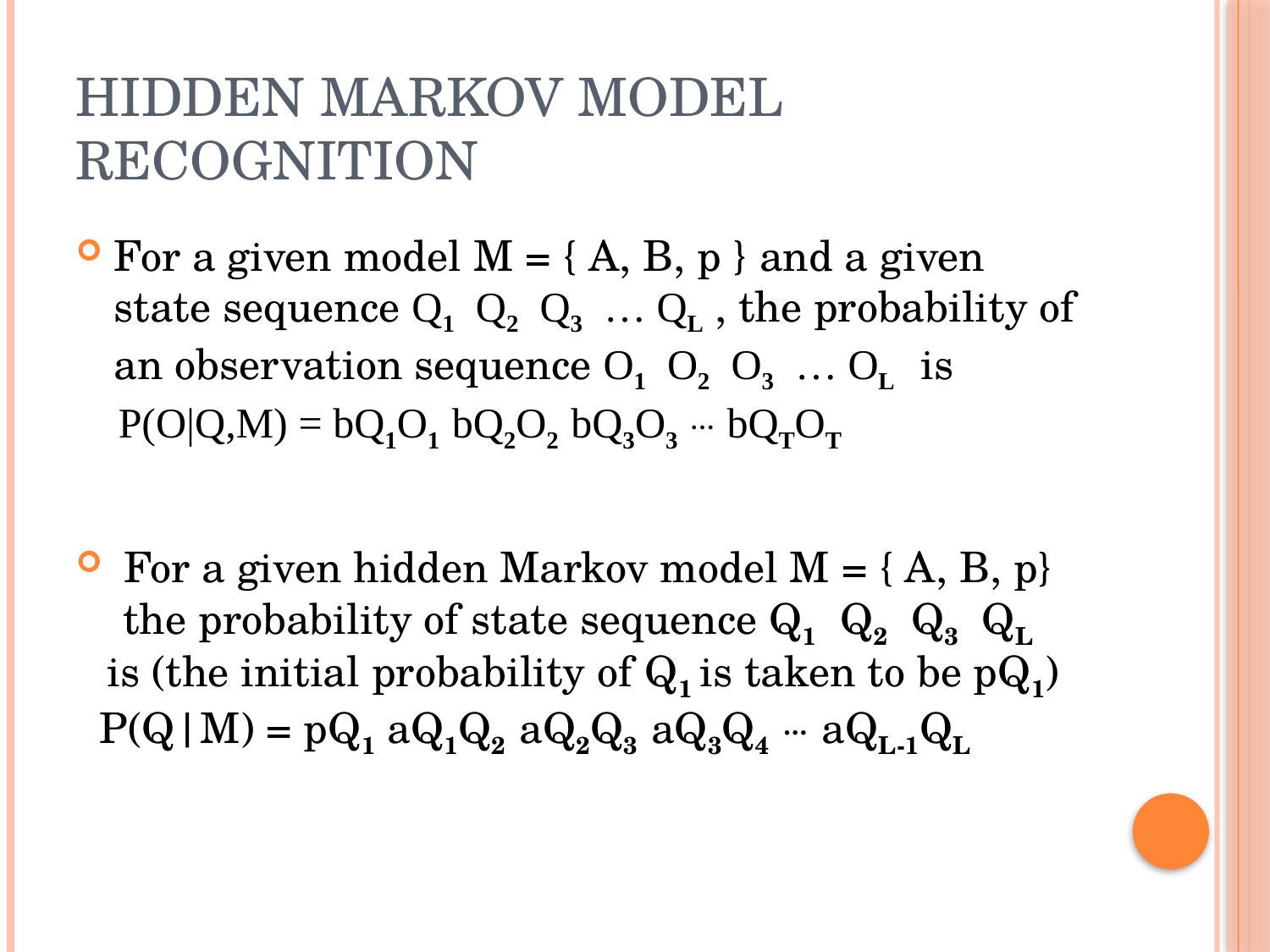

# Hidden markov model recognition
For a given model M = { A, B, p } and a given state sequence Q1  Q2  Q3  … QL , the probability of an observation sequence O1  O2  O3  … OL   is
    P(O|Q,M) = bQ1O1  bQ2O2  bQ3O3  …  bQTOT

For a given hidden Markov model M = { A, B, p}
    the probability of state sequence Q1  Q2  Q3  QL
   is (the initial probability of Q1 is taken to be pQ1)
  P(Q|M) = pQ1 aQ1Q2  aQ2Q3  aQ3Q4  …  aQL-1QL